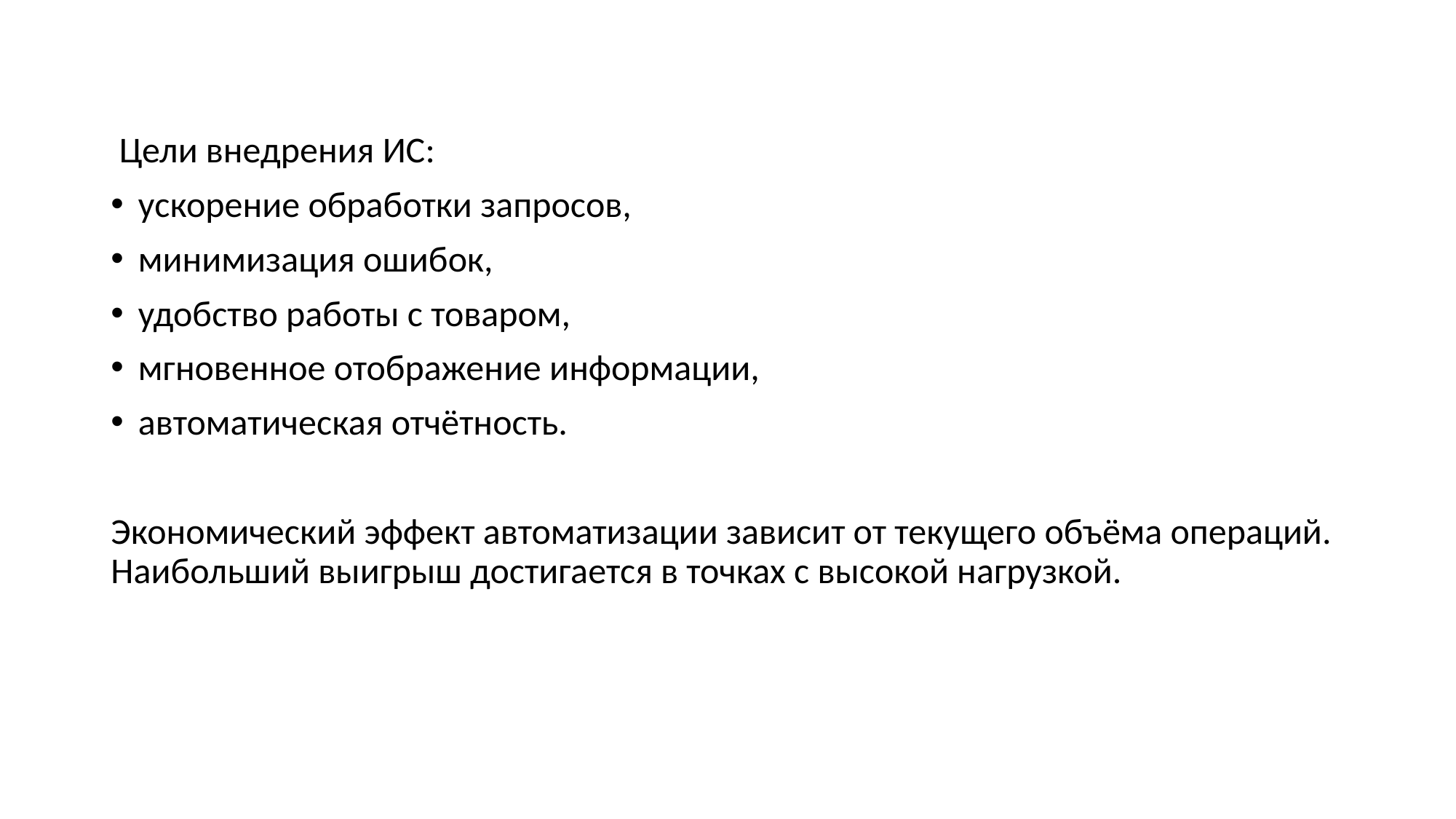

#
 Цели внедрения ИС:
ускорение обработки запросов,
минимизация ошибок,
удобство работы с товаром,
мгновенное отображение информации,
автоматическая отчётность.

Экономический эффект автоматизации зависит от текущего объёма операций. Наибольший выигрыш достигается в точках с высокой нагрузкой.